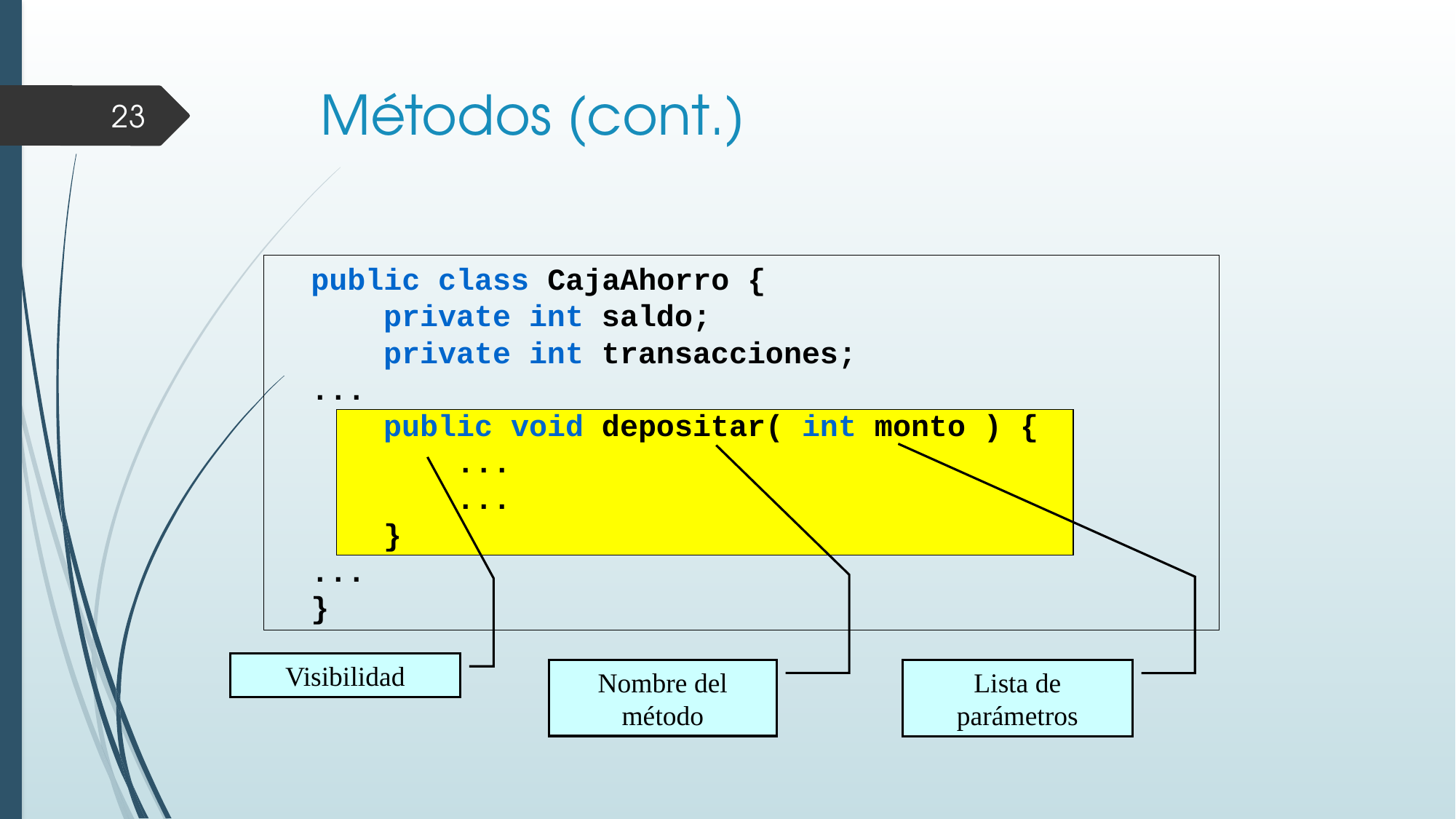

# Métodos (cont.)
23

public class CajaAhorro {
    private int saldo;
    private int transacciones;
...
    public void depositar( int monto ) {
        ...
        ...
    }
...
}

Visibilidad
Nombre del método
Lista de parámetros